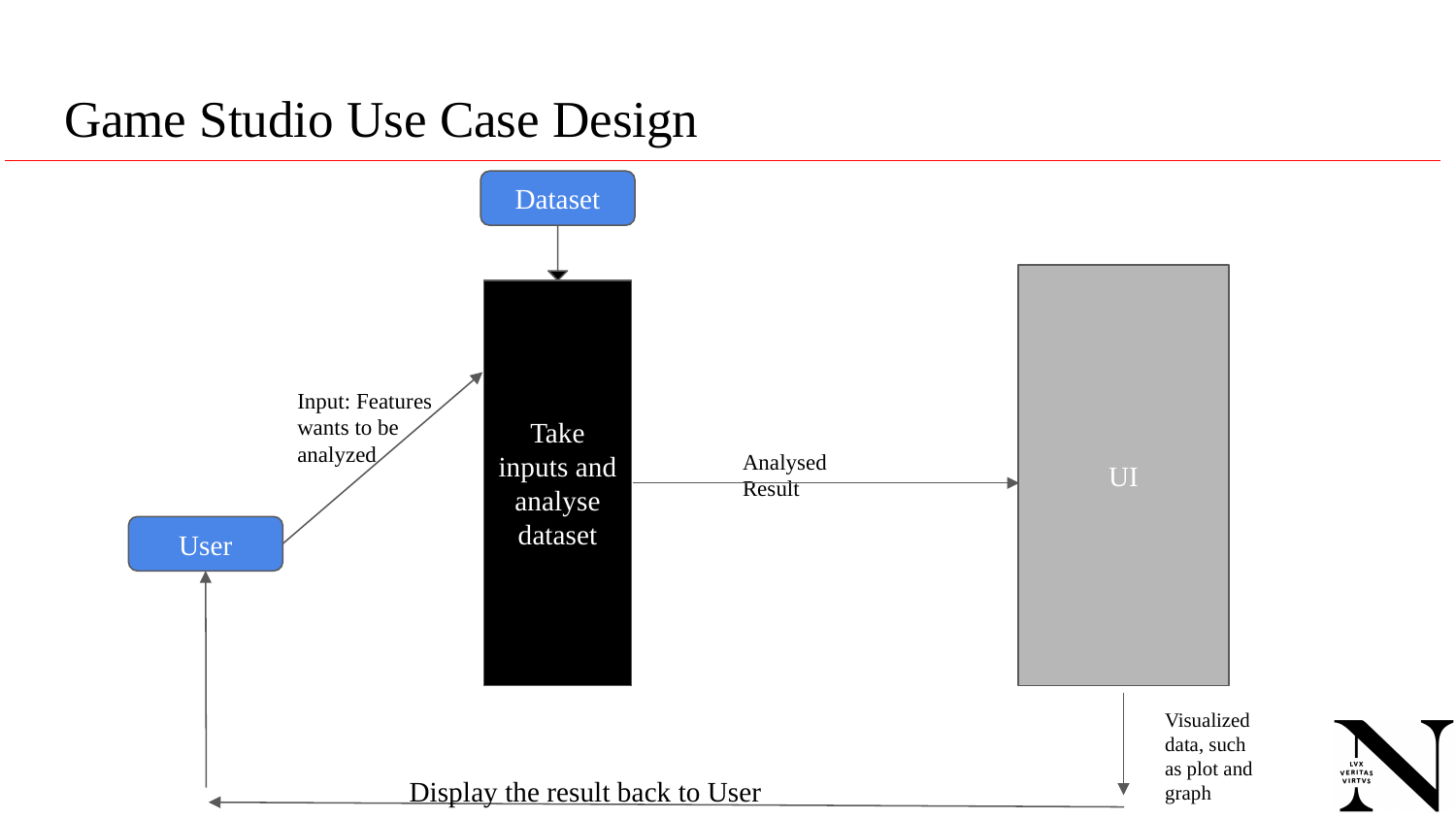

# Game Studio Use Case Design
Dataset

UI
Take inputs and analyse dataset
Input: Features wants to be analyzed
Analysed Result
User
Visualized data, such as plot and graph
Display the result back to User